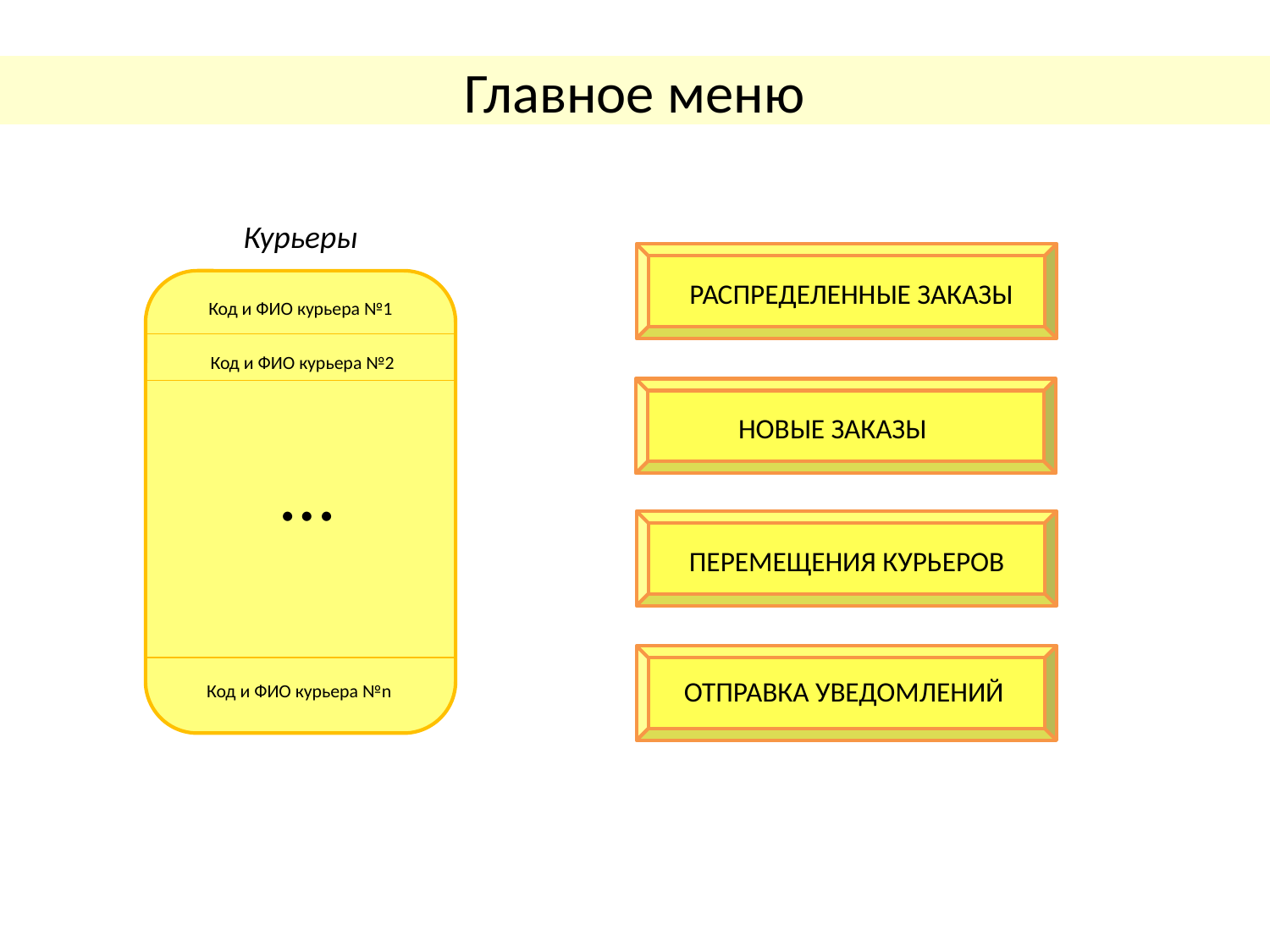

# Главное меню
Курьеры

РАСПРЕДЕЛЕННЫЕ ЗАКАЗЫ

Код и ФИО курьера №1
Код и ФИО курьера №2

НОВЫЕ ЗАКАЗЫ
…

ПЕРЕМЕЩЕНИЯ КУРЬЕРОВ

ОТПРАВКА УВЕДОМЛЕНИЙ
Код и ФИО курьера №n